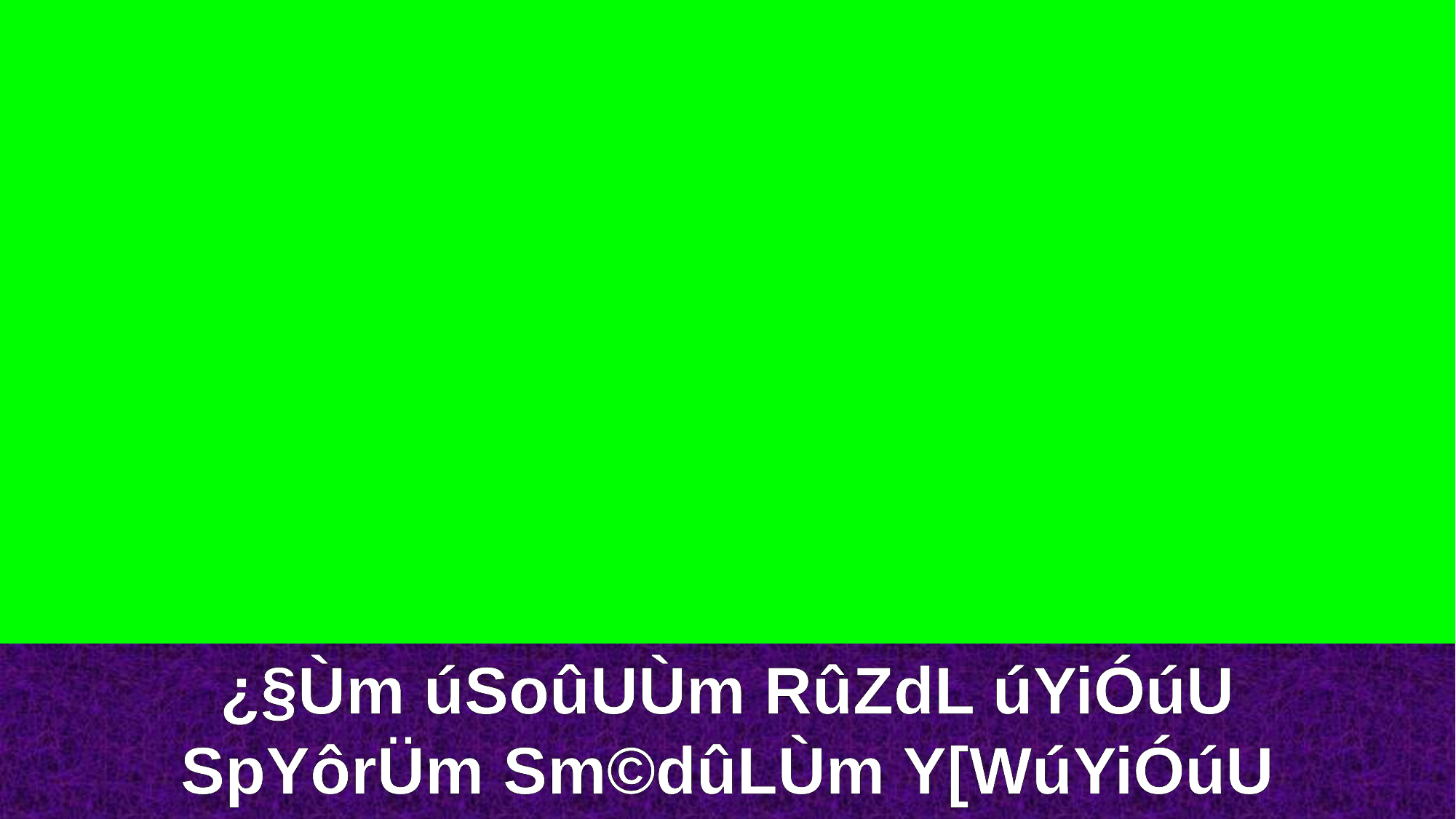

¿§Ùm úSoûUÙm RûZdL úYiÓúU
SpYôrÜm Sm©dûLÙm Y[WúYiÓúU